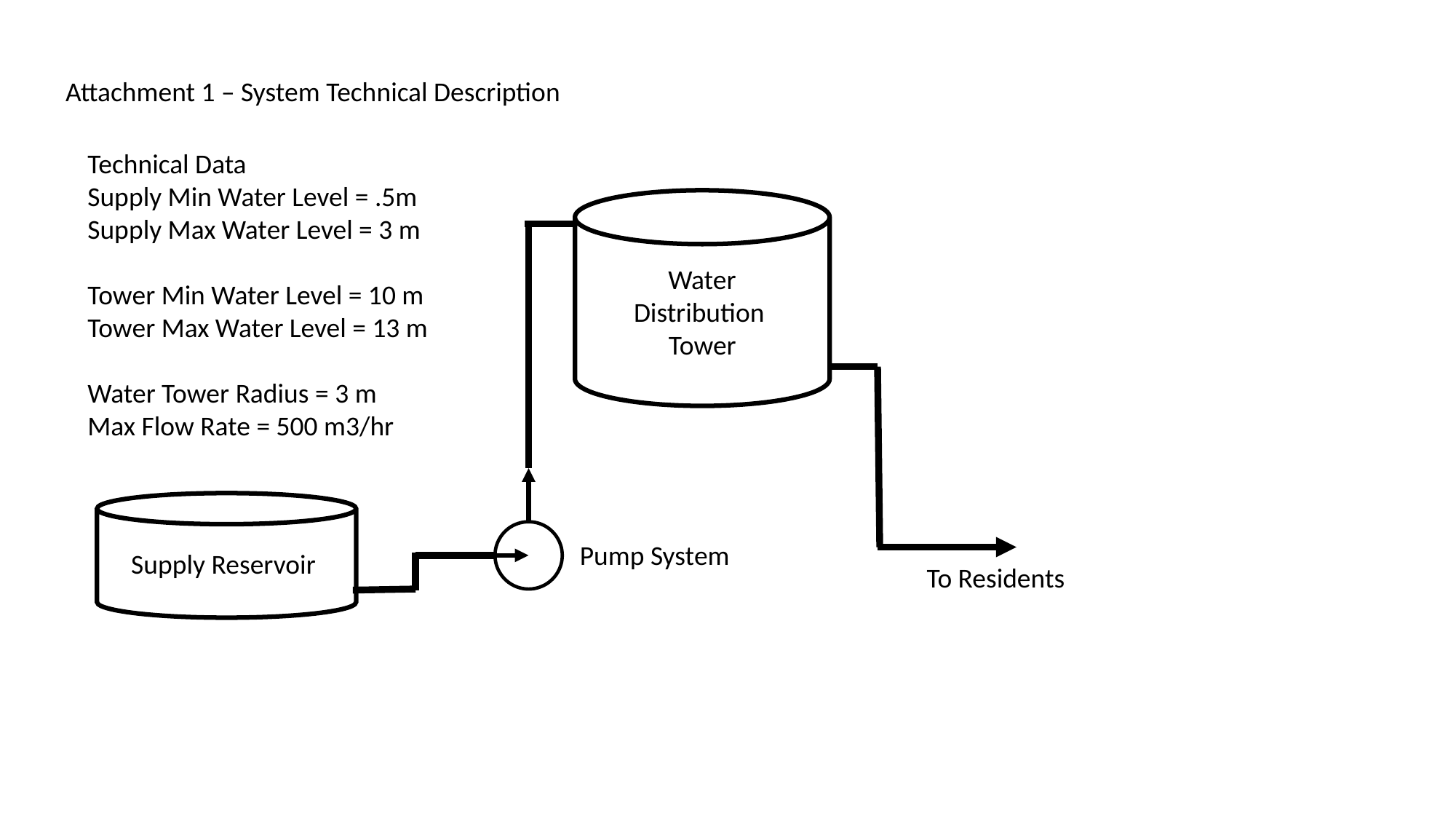

Attachment 1 – System Technical Description
Technical Data
Supply Min Water Level = .5m
Supply Max Water Level = 3 m

Tower Min Water Level = 10 m
Tower Max Water Level = 13 m

Water Tower Radius = 3 m
Max Flow Rate = 500 m3/hr

Water
Distribution
Tower
Supply Reservoir

Pump System
To Residents